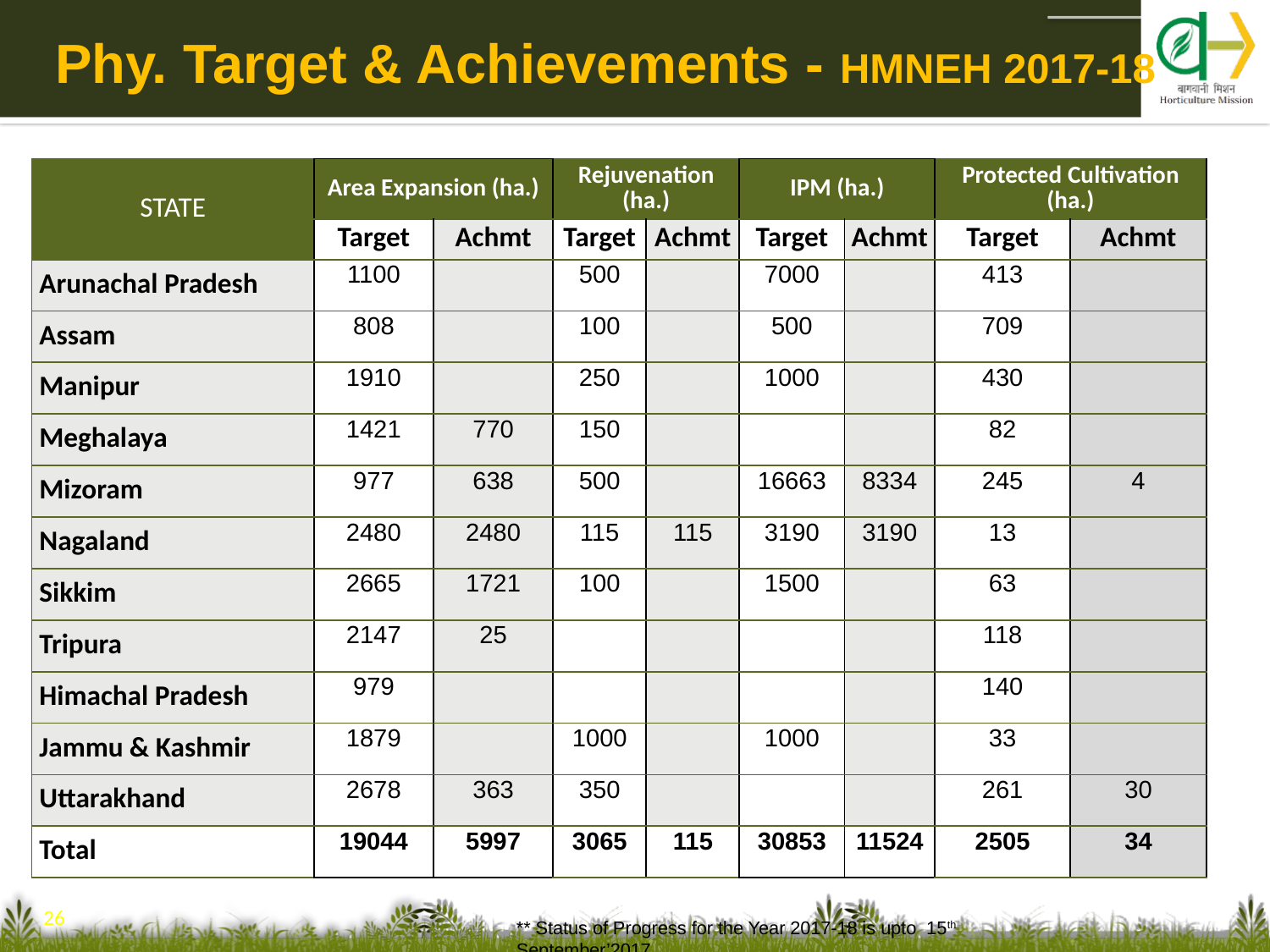

# Phy. Target & Achievements - HMNEH 2017-18
| STATE | Area Expansion (ha.) |  | Rejuvenation (ha.) |  | IPM (ha.) |  | Protected Cultivation (ha.) |  |
| --- | --- | --- | --- | --- | --- | --- | --- | --- |
|  | Target | Achmt | Target | Achmt | Target | Achmt | Target | Achmt |
| Arunachal Pradesh | 1100 |  | 500 |  | 7000 |  | 413 |  |
| Assam | 808 |  | 100 |  | 500 |  | 709 |  |
| Manipur | 1910 |  | 250 |  | 1000 |  | 430 |  |
| Meghalaya | 1421 | 770 | 150 |  |  |  | 82 |  |
| Mizoram | 977 | 638 | 500 |  | 16663 | 8334 | 245 | 4 |
| Nagaland | 2480 | 2480 | 115 | 115 | 3190 | 3190 | 13 |  |
| Sikkim | 2665 | 1721 | 100 |  | 1500 |  | 63 |  |
| Tripura | 2147 | 25 |  |  |  |  | 118 |  |
| Himachal Pradesh | 979 |  |  |  |  |  | 140 |  |
| Jammu & Kashmir | 1879 |  | 1000 |  | 1000 |  | 33 |  |
| Uttarakhand | 2678 | 363 | 350 |  |  |  | 261 | 30 |
| Total | 19044 | 5997 | 3065 | 115 | 30853 | 11524 | 2505 | 34 |
26
** Status of Progress for the Year 2017-18 is upto  15th September’2017